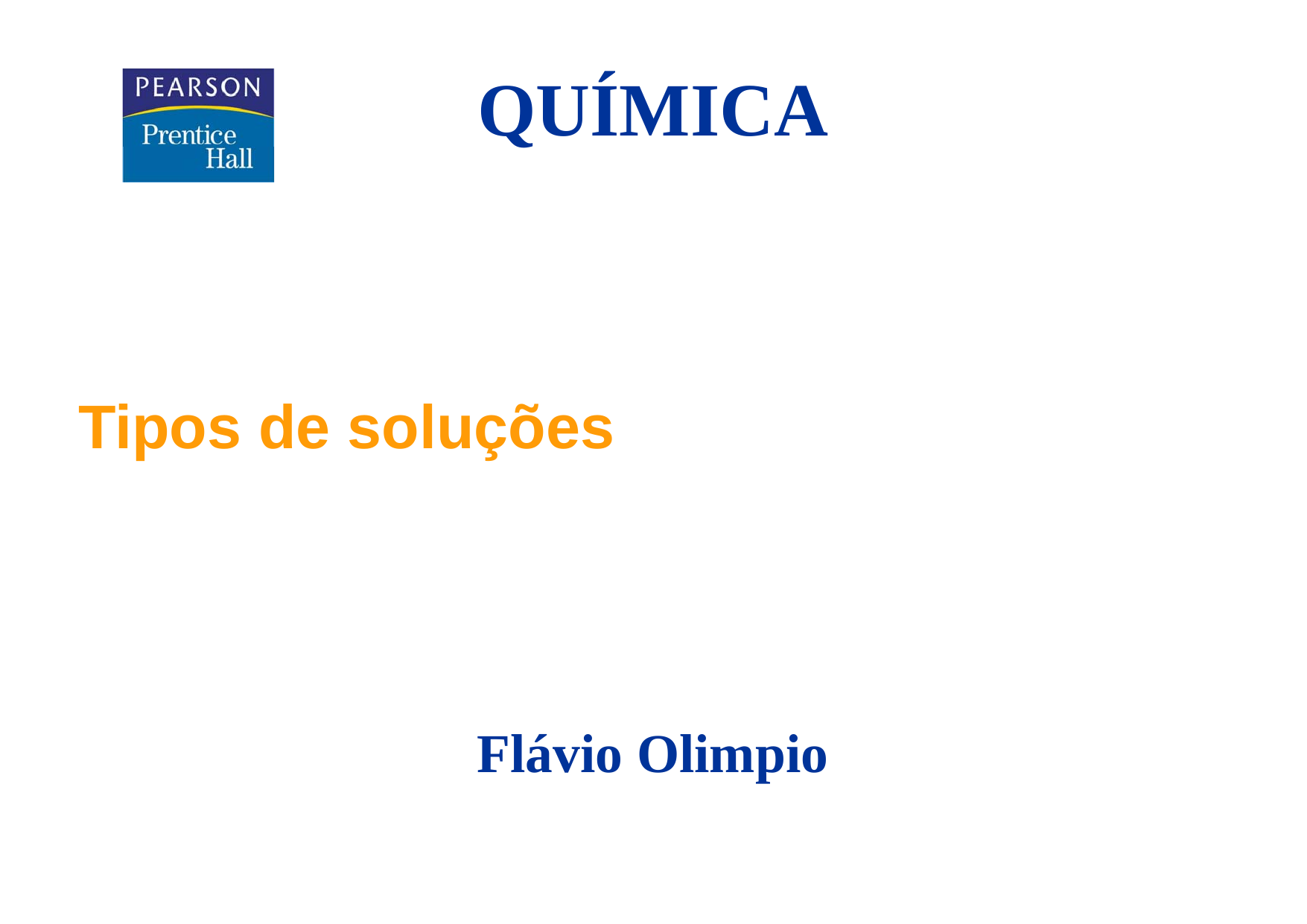

QUÍMICA
# Tipos de soluções

Flávio Olimpio